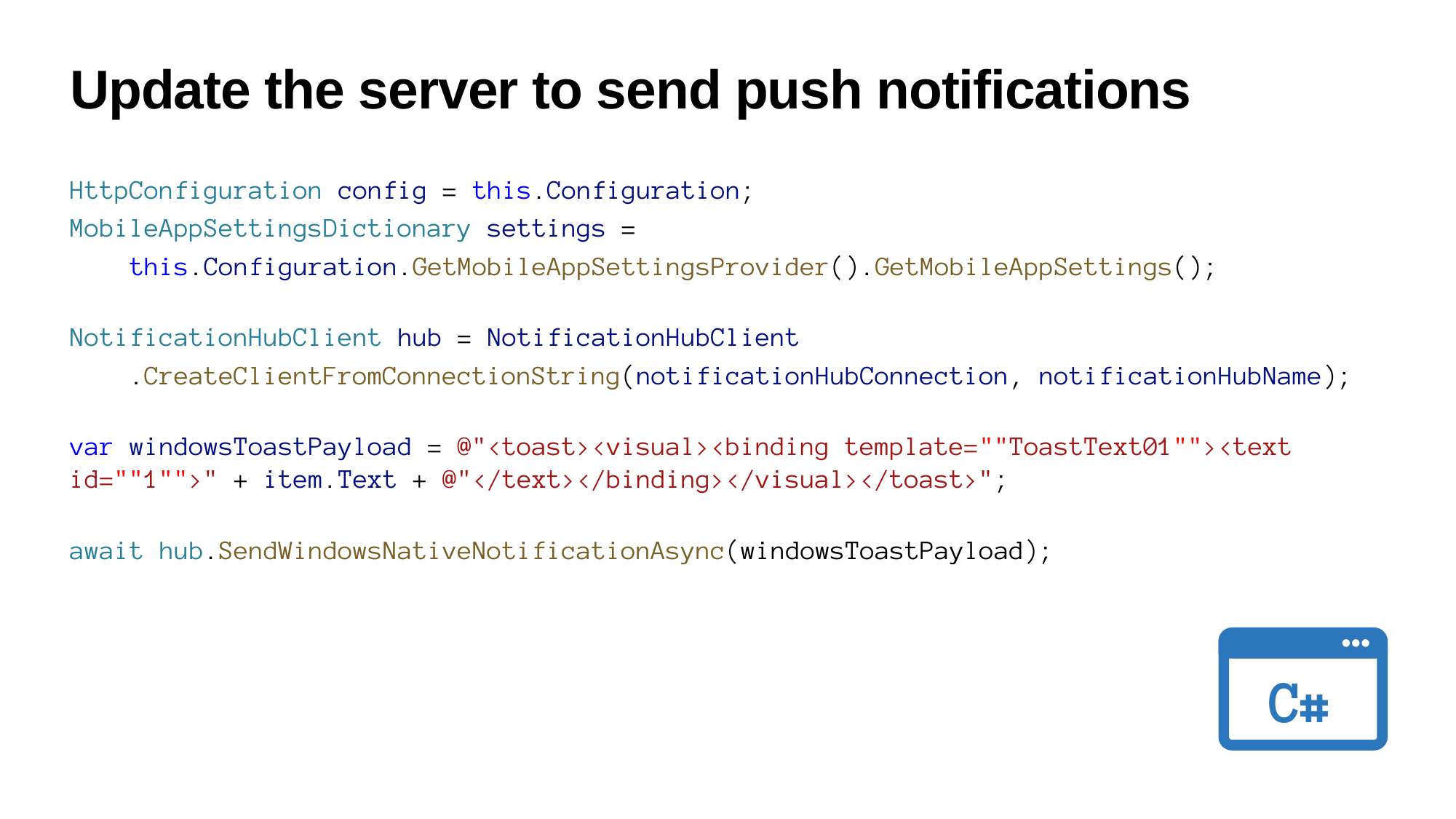

# Update the server to send push notifications
HttpConfiguration config = this.Configuration;
MobileAppSettingsDictionary settings =
    this.Configuration.GetMobileAppSettingsProvider().GetMobileAppSettings();
NotificationHubClient hub = NotificationHubClient
    .CreateClientFromConnectionString(notificationHubConnection, notificationHubName);
var windowsToastPayload = @"<toast><visual><binding template=""ToastText01""><text id=""1"">" + item.Text + @"</text></binding></visual></toast>";
await hub.SendWindowsNativeNotificationAsync(windowsToastPayload);